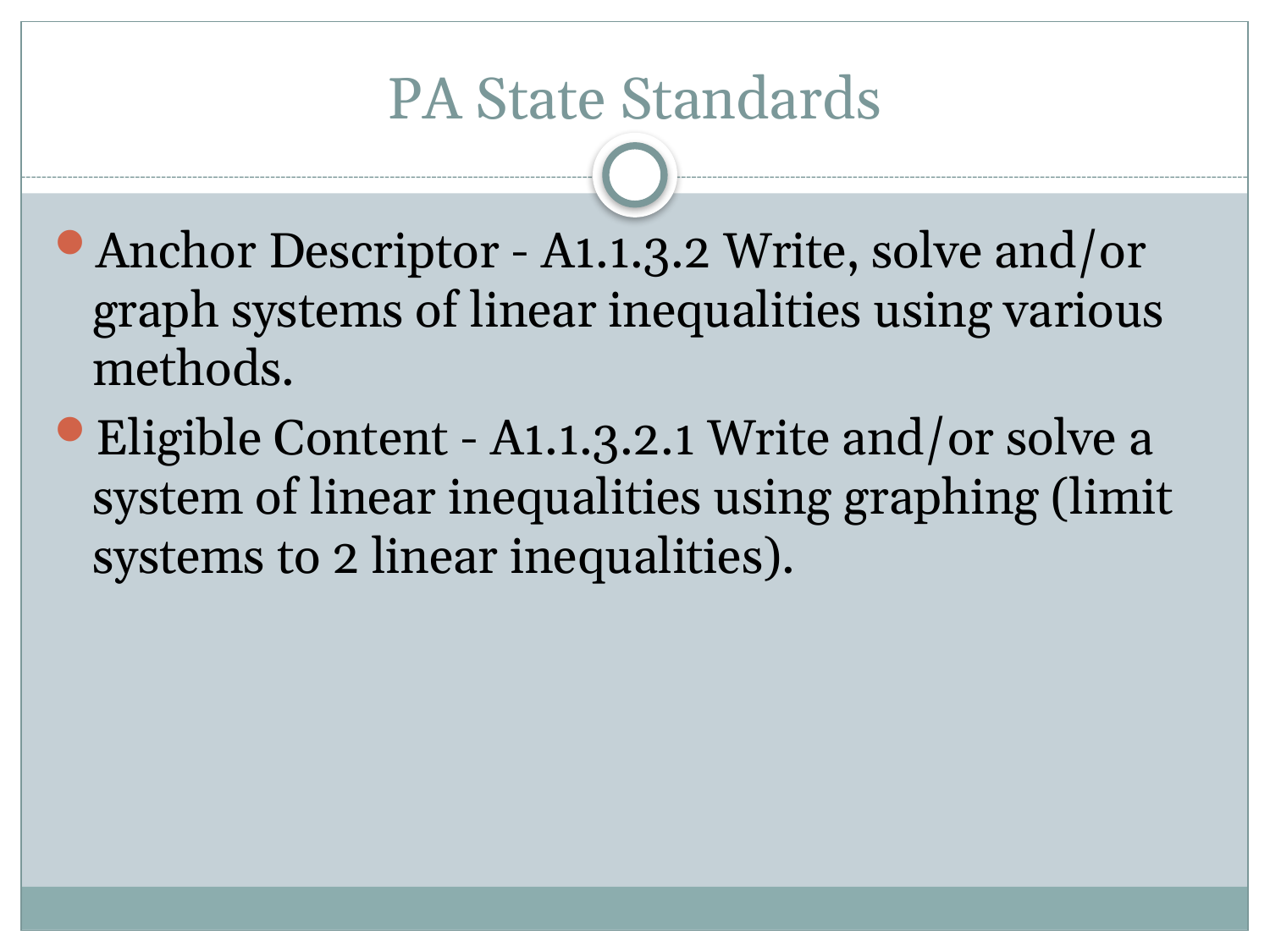

# PA State Standards
Anchor Descriptor - A1.1.3.2 Write, solve and/or graph systems of linear inequalities using various methods.
Eligible Content - A1.1.3.2.1 Write and/or solve a system of linear inequalities using graphing (limit systems to 2 linear inequalities).